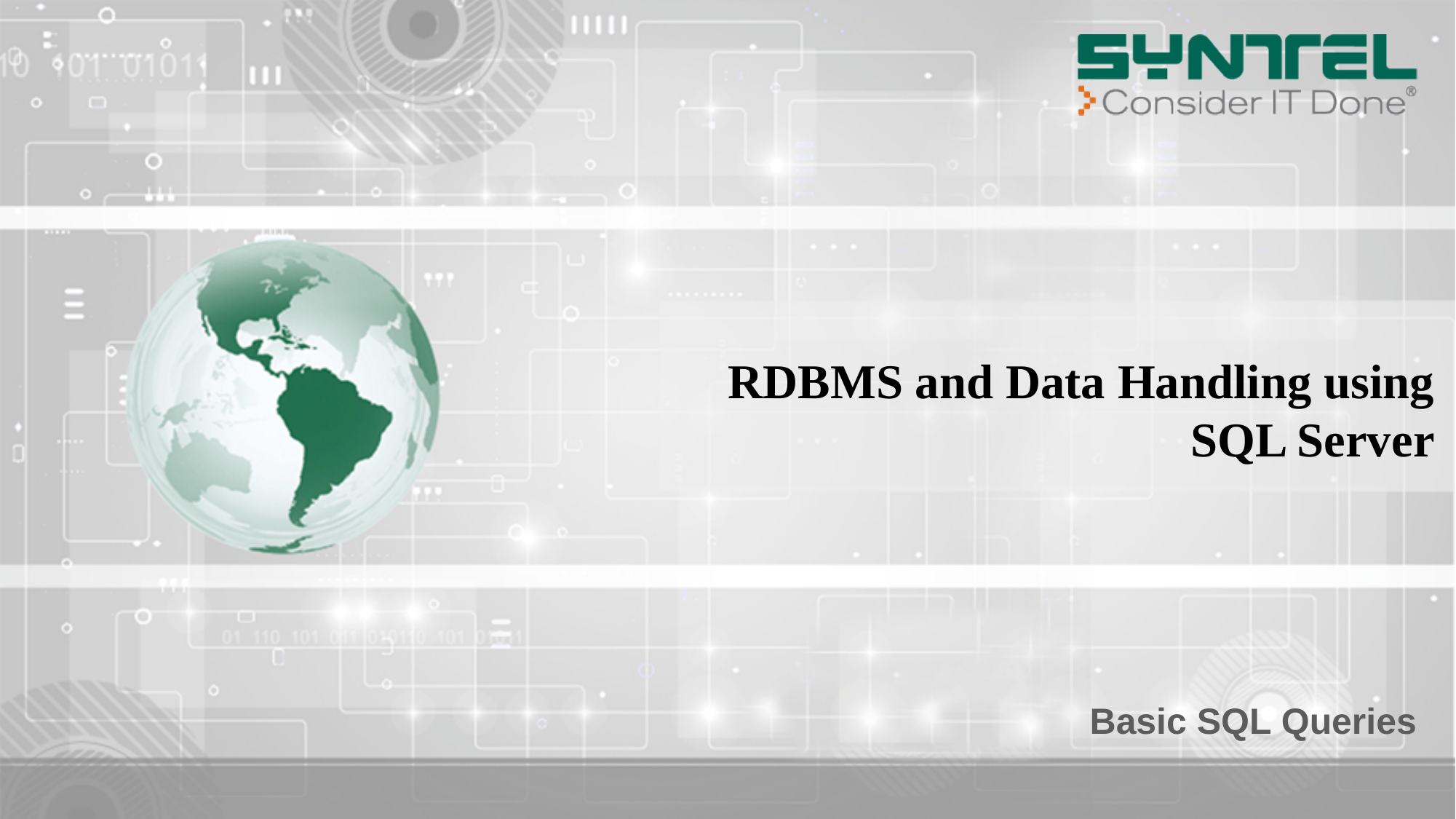

#
RDBMS and Data Handling using SQL Server
Basic SQL Queries